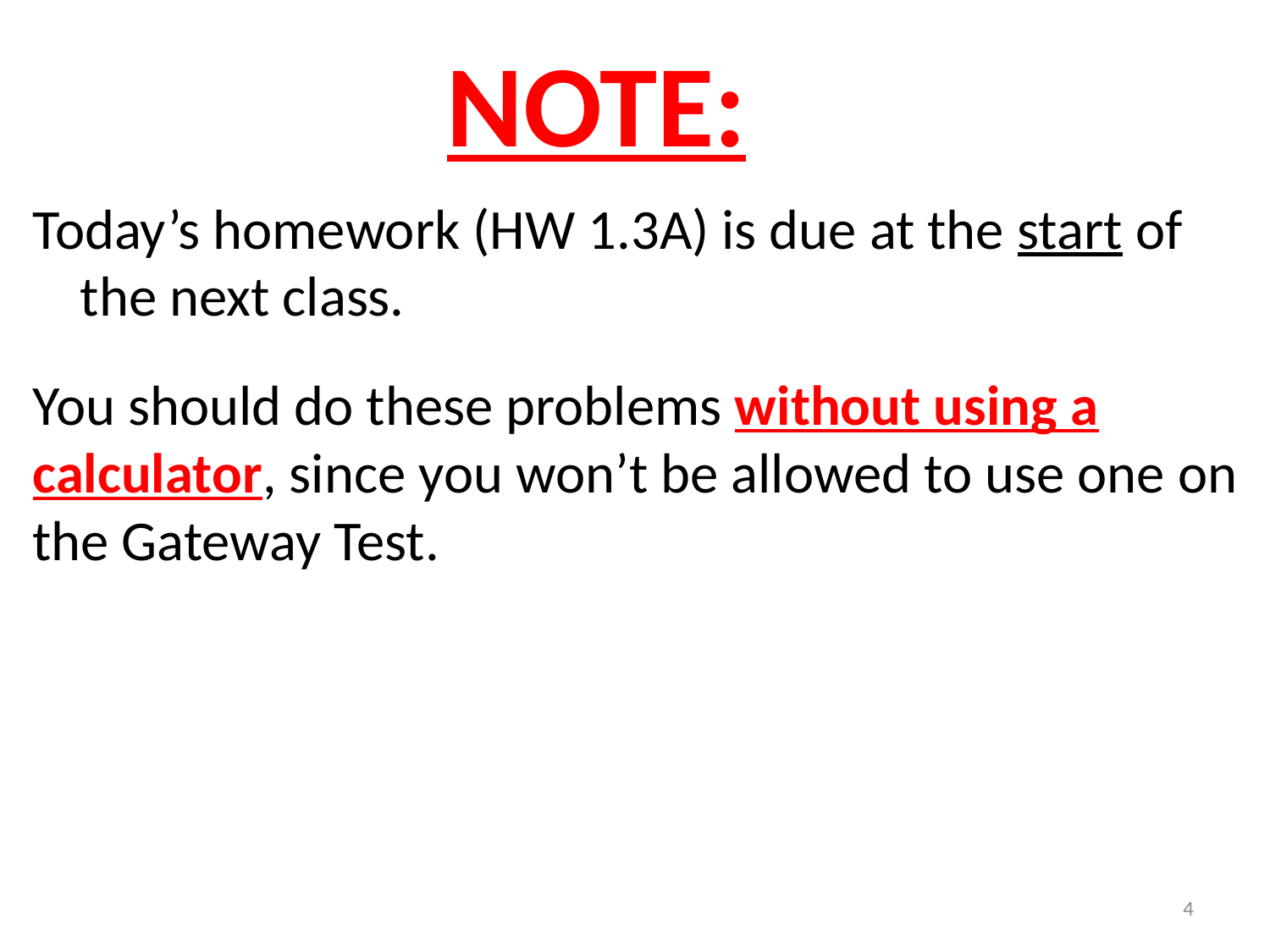

# NOTE:
Today’s homework (HW 1.3A) is due at the start of the next class.

You should do these problems without using a calculator, since you won’t be allowed to use one on the Gateway Test.

4